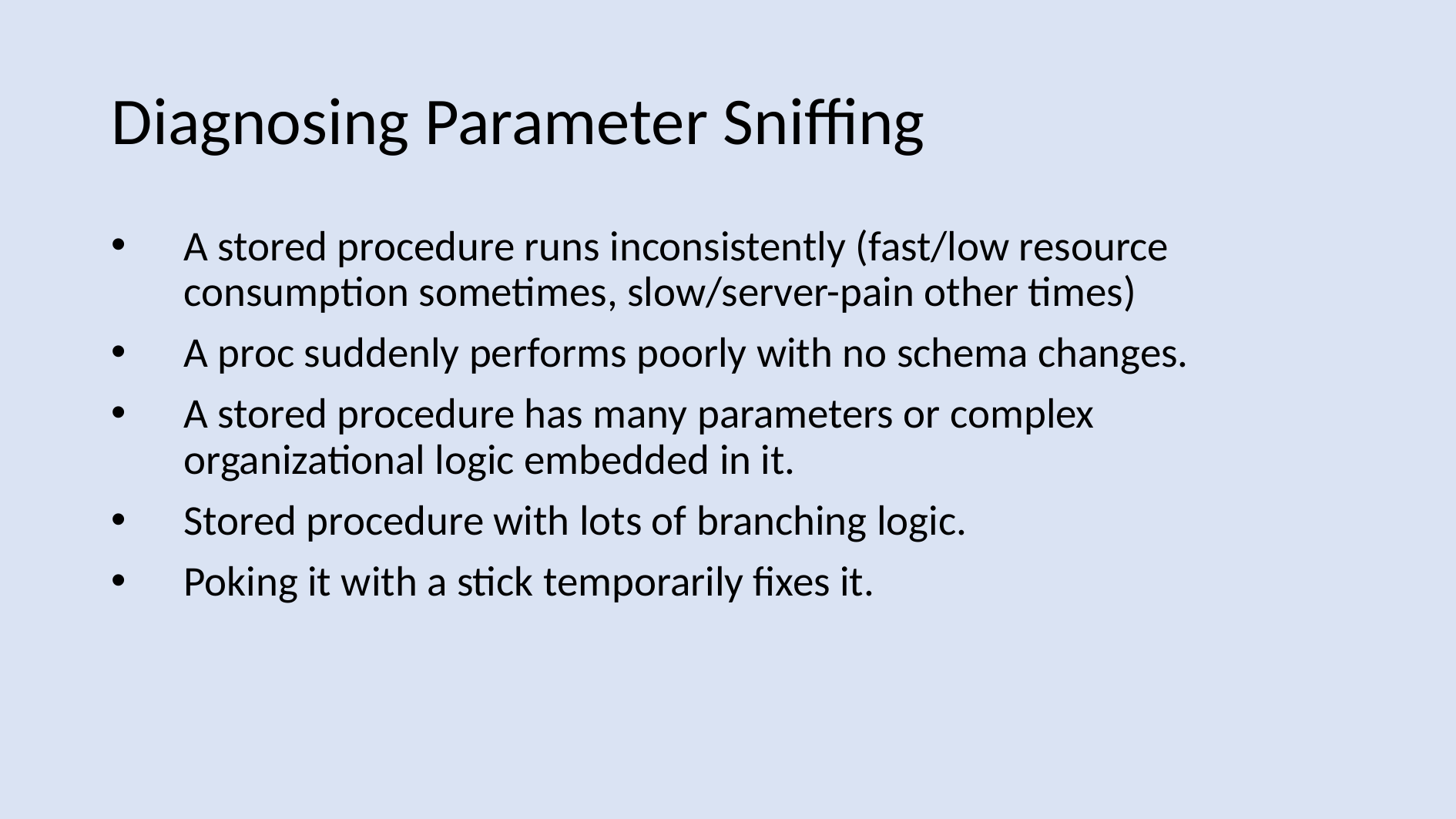

# Diagnosing Parameter Sniffing
A stored procedure runs inconsistently (fast/low resource consumption sometimes, slow/server-pain other times)
A proc suddenly performs poorly with no schema changes.
A stored procedure has many parameters or complex organizational logic embedded in it.
Stored procedure with lots of branching logic.
Poking it with a stick temporarily fixes it.